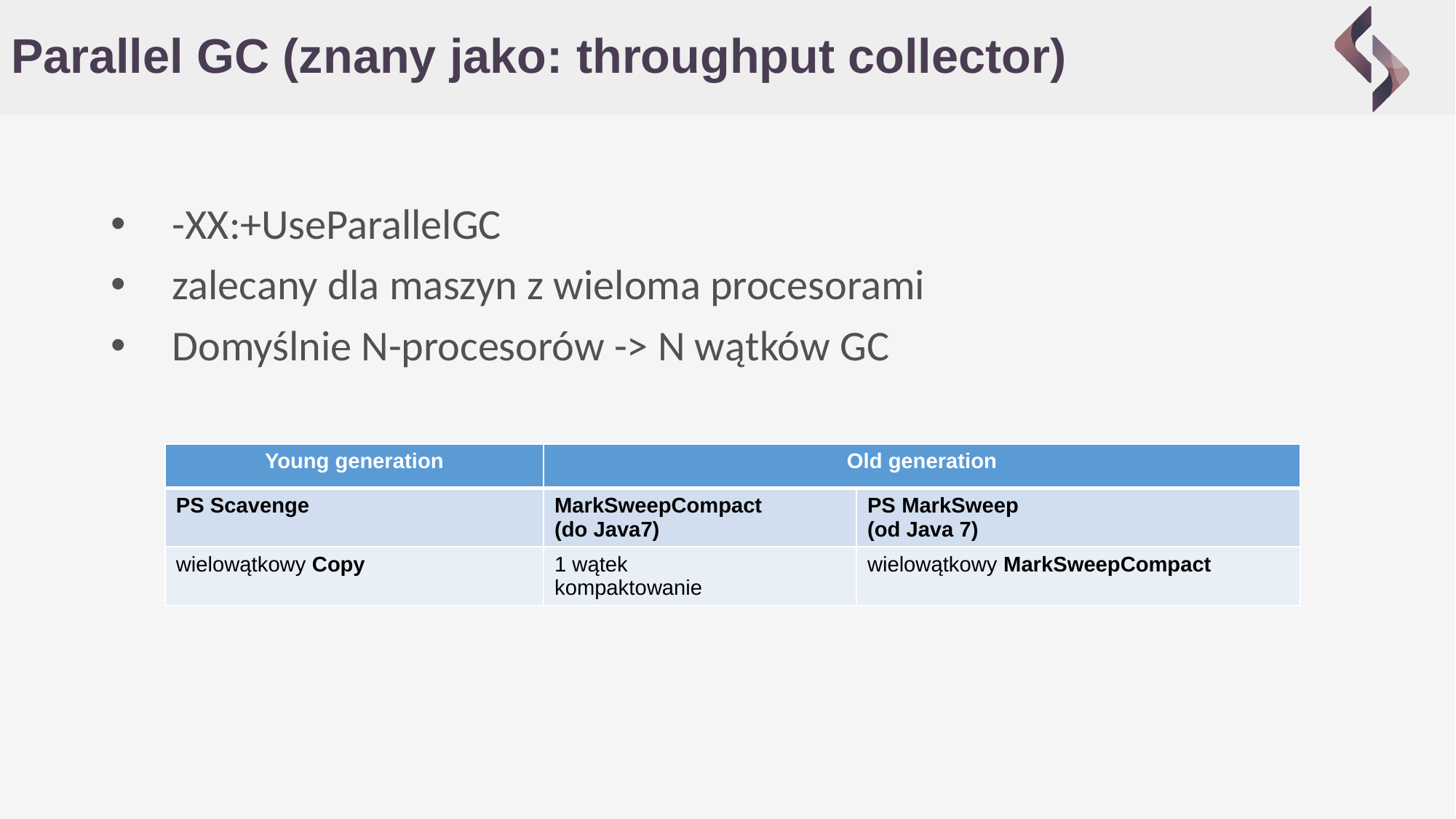

# Parallel GC (znany jako: throughput collector)
-XX:+UseParallelGC
zalecany dla maszyn z wieloma procesorami
Domyślnie N-procesorów -> N wątków GC
| Young generation | Old generation |  |
| --- | --- | --- |
| PS Scavenge | MarkSweepCompact (do Java7) | PS MarkSweep (od Java 7) |
| wielowątkowy Copy | 1 wątek kompaktowanie | wielowątkowy MarkSweepCompact |